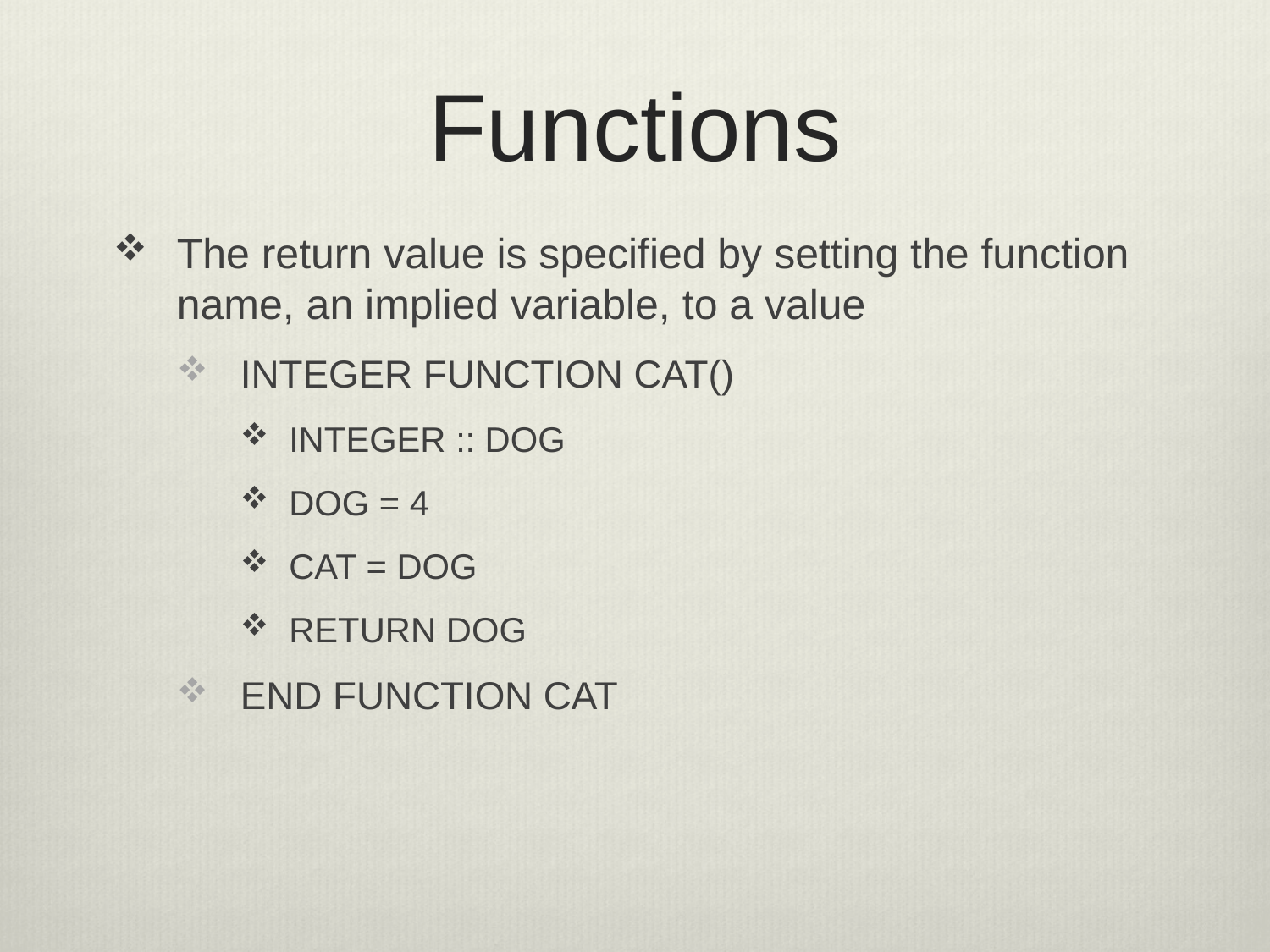

# Functions
The return value is specified by setting the function name, an implied variable, to a value
INTEGER FUNCTION CAT()
INTEGER :: DOG
DOG = 4
CAT = DOG
RETURN DOG
END FUNCTION CAT